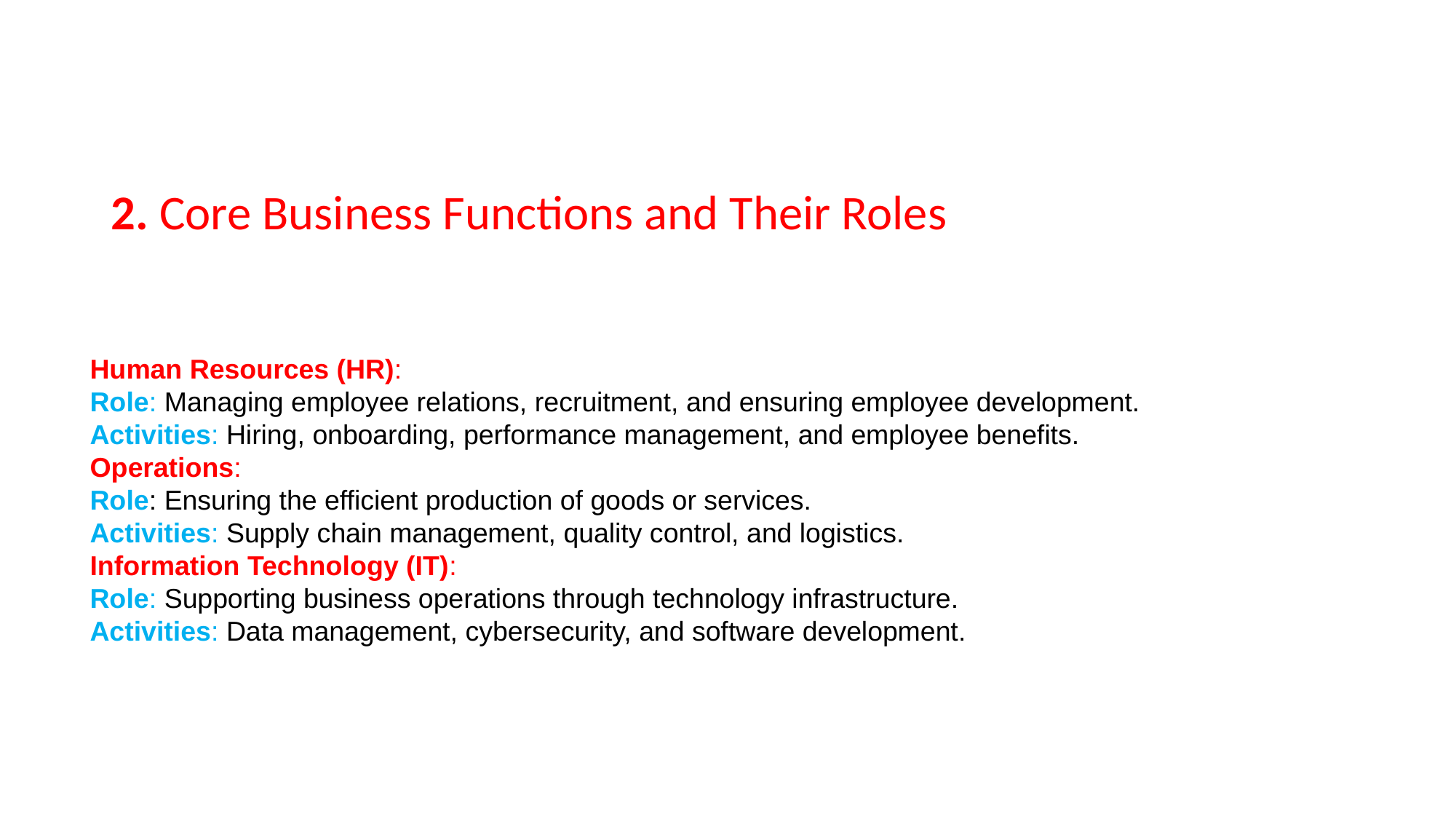

# 2. Core Business Functions and Their Roles
Human Resources (HR):
Role: Managing employee relations, recruitment, and ensuring employee development.
Activities: Hiring, onboarding, performance management, and employee benefits.
Operations:
Role: Ensuring the efficient production of goods or services.
Activities: Supply chain management, quality control, and logistics.
Information Technology (IT):
Role: Supporting business operations through technology infrastructure.
Activities: Data management, cybersecurity, and software development.